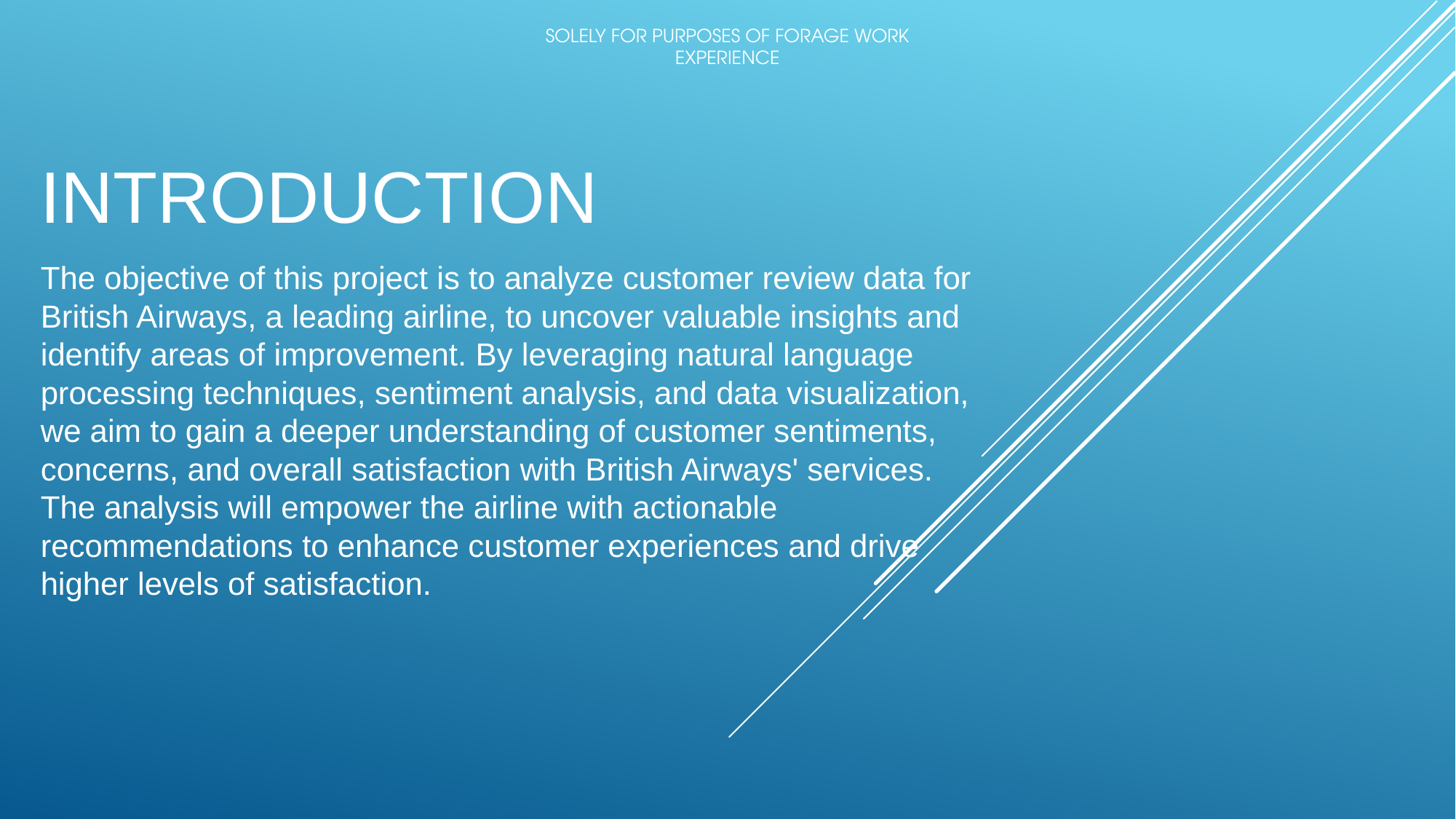

# Introduction
The objective of this project is to analyze customer review data for British Airways, a leading airline, to uncover valuable insights and identify areas of improvement. By leveraging natural language processing techniques, sentiment analysis, and data visualization, we aim to gain a deeper understanding of customer sentiments, concerns, and overall satisfaction with British Airways' services. The analysis will empower the airline with actionable recommendations to enhance customer experiences and drive higher levels of satisfaction.